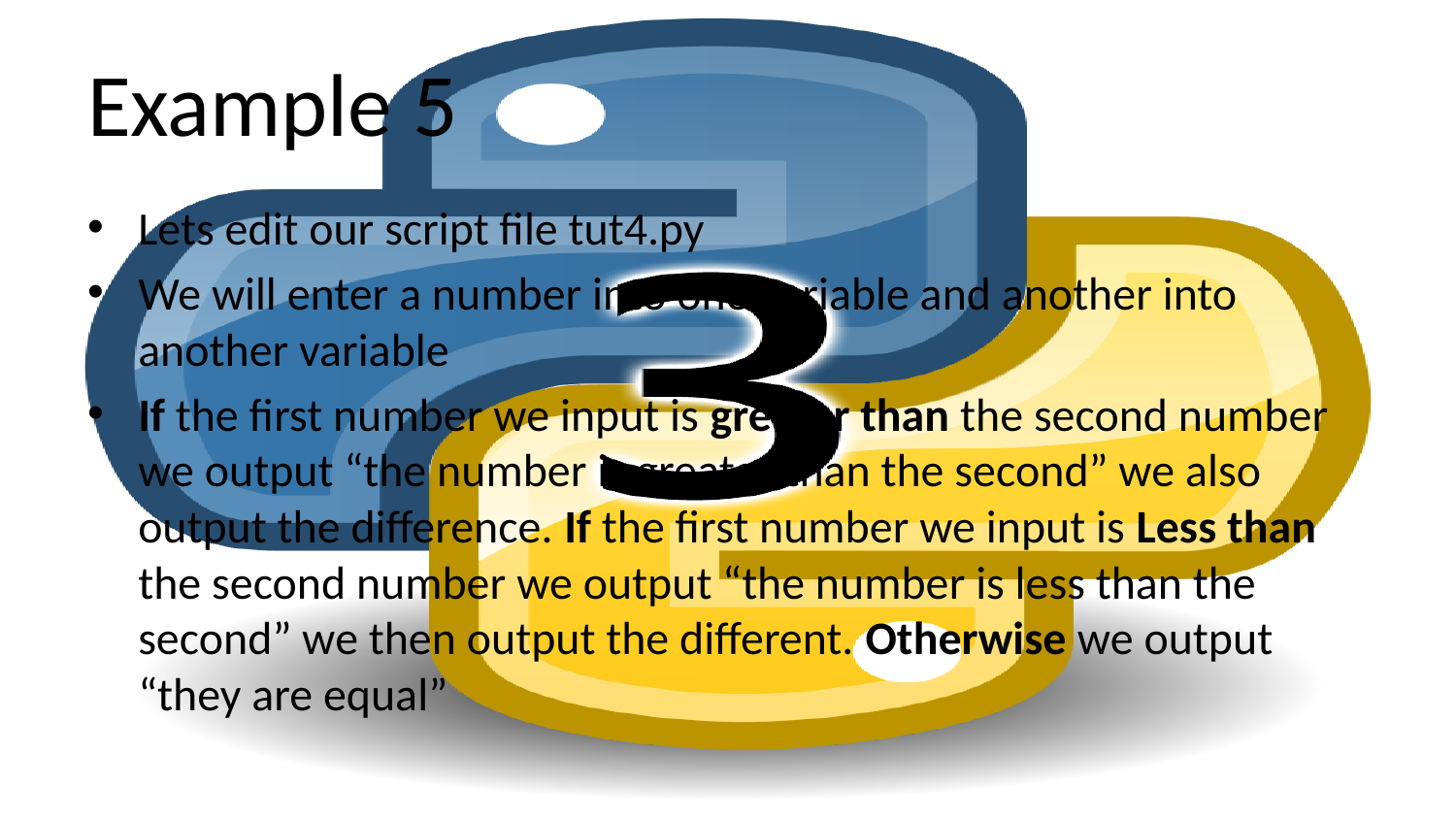

# Example 5
Lets edit our script file tut4.py
We will enter a number into one variable and another into another variable
If the first number we input is greater than the second number we output “the number is greater than the second” we also output the difference. If the first number we input is Less than the second number we output “the number is less than the second” we then output the different. Otherwise we output “they are equal”